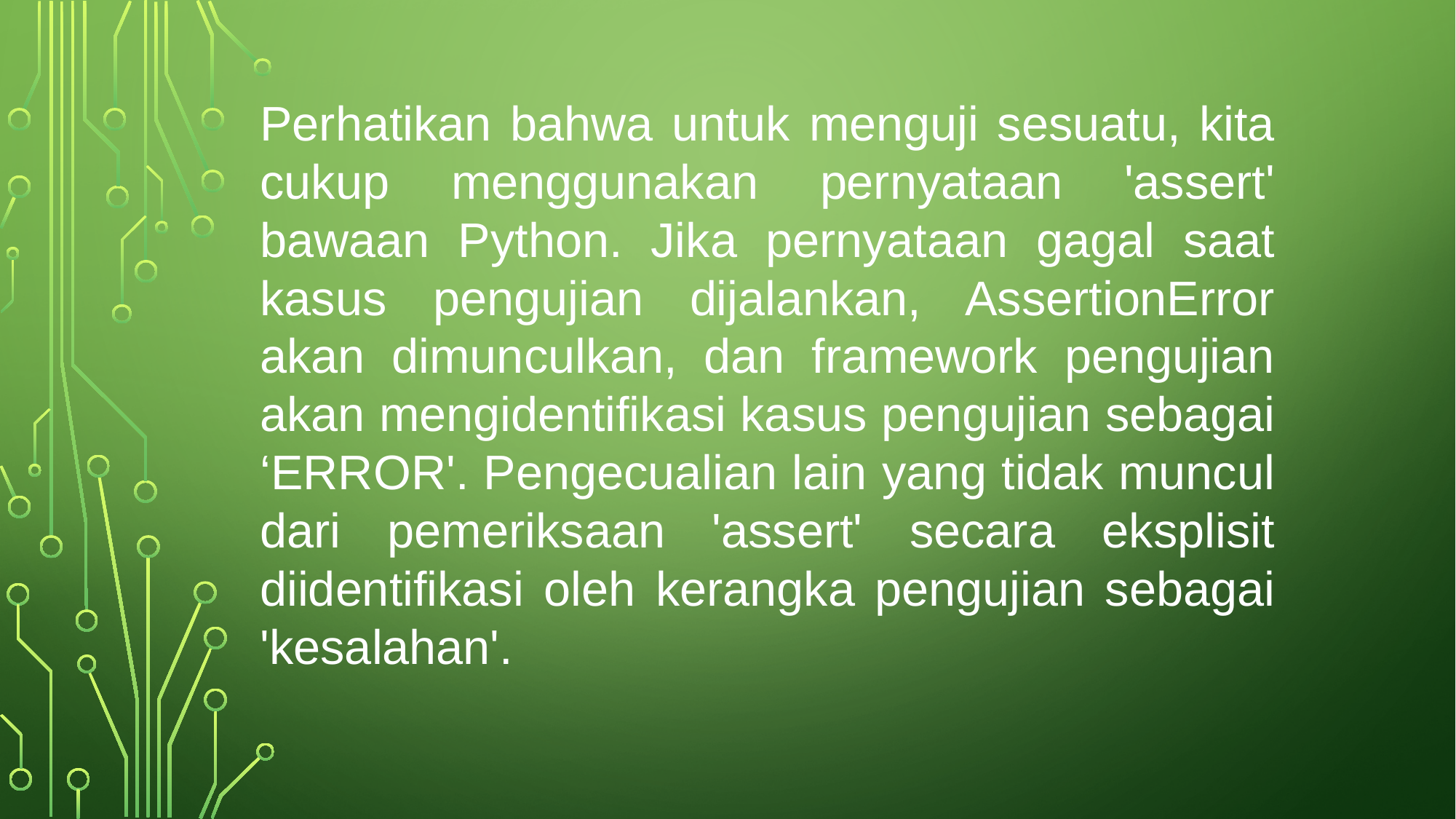

Perhatikan bahwa untuk menguji sesuatu, kita cukup menggunakan pernyataan 'assert' bawaan Python. Jika pernyataan gagal saat kasus pengujian dijalankan, AssertionError akan dimunculkan, dan framework pengujian akan mengidentifikasi kasus pengujian sebagai ‘ERROR'. Pengecualian lain yang tidak muncul dari pemeriksaan 'assert' secara eksplisit diidentifikasi oleh kerangka pengujian sebagai 'kesalahan'.